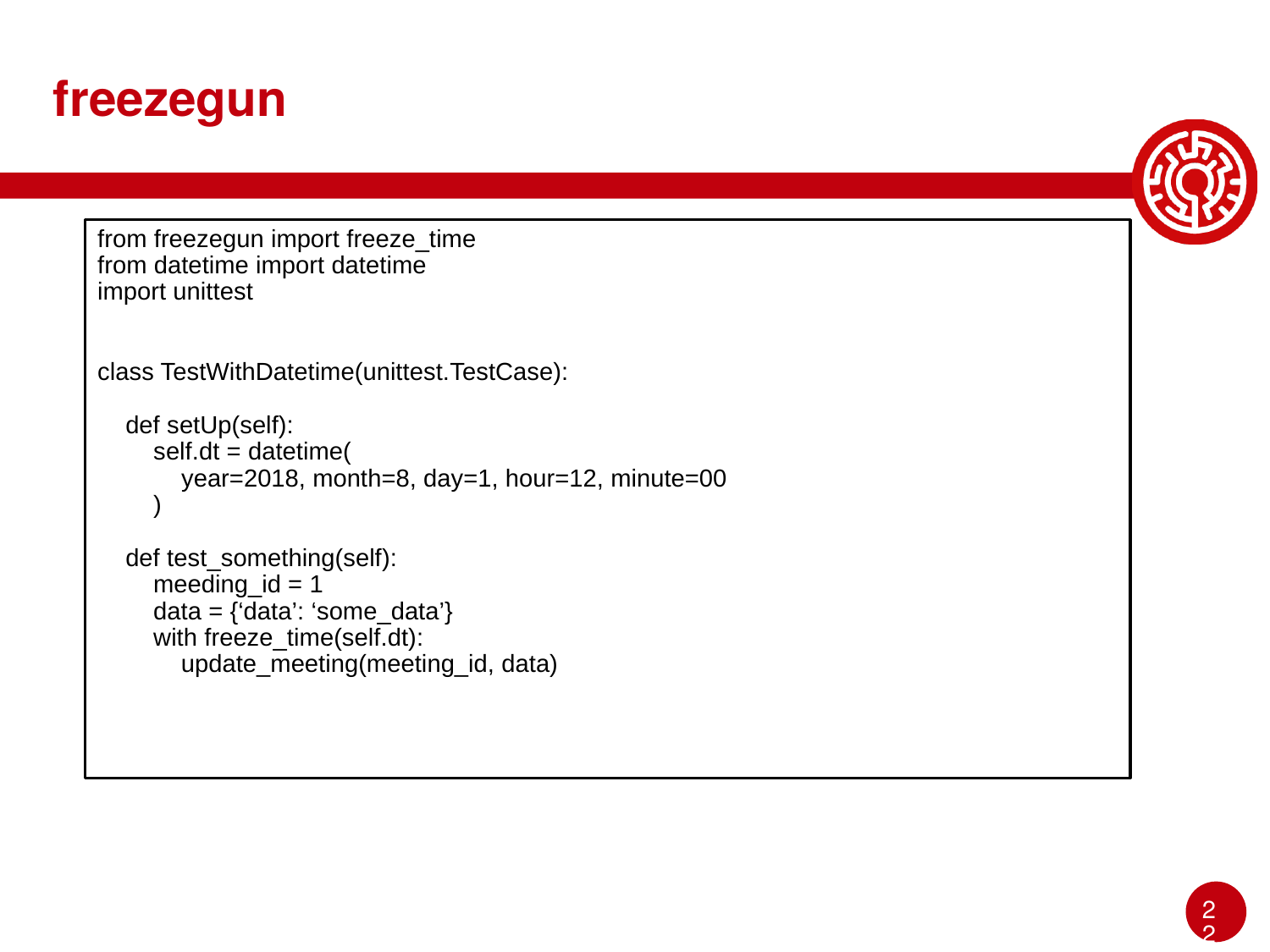

# freezegun
from freezegun import freeze_time
from datetime import datetime
import unittest

class TestWithDatetime(unittest.TestCase):

    def setUp(self):
        self.dt = datetime(
            year=2018, month=8, day=1, hour=12, minute=00
        )

    def test_something(self):
        meeding_id = 1
        data = {‘data’: ‘some_data’}
        with freeze_time(self.dt):
            update_meeting(meeting_id, data)
22